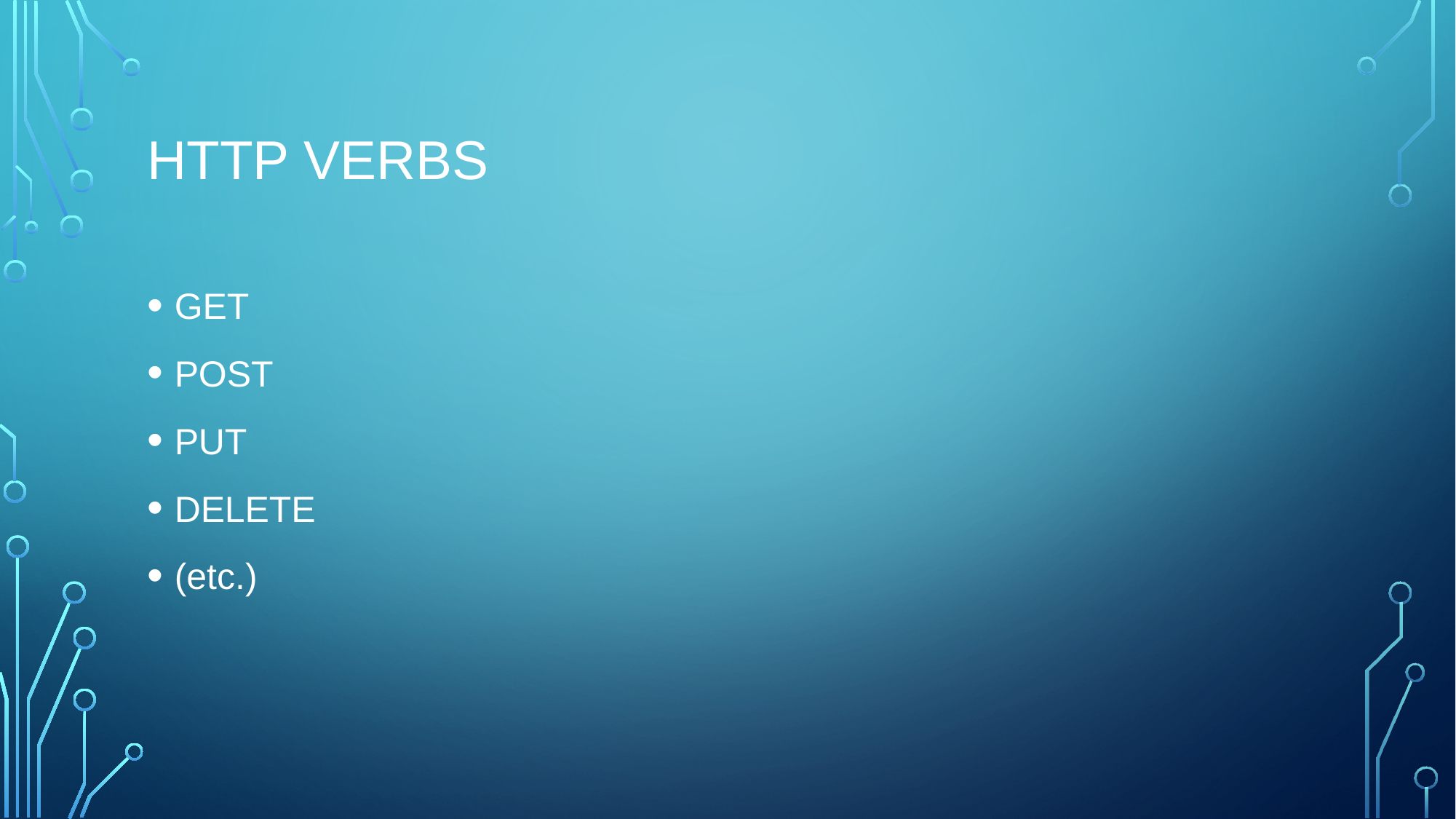

# HTTP Verbs
GET
POST
PUT
DELETE
(etc.)